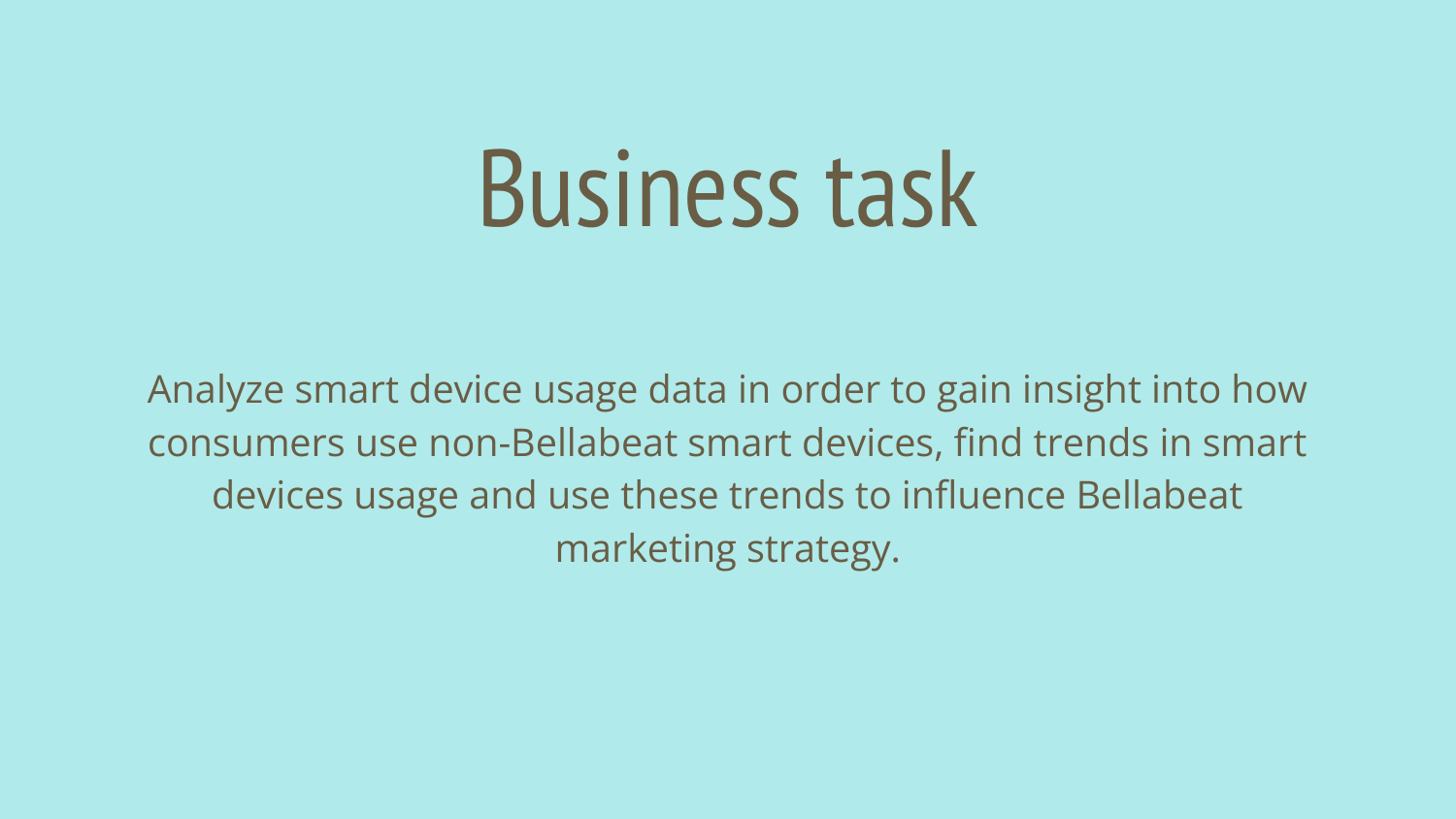

# Business task
Analyze smart device usage data in order to gain insight into how consumers use non-Bellabeat smart devices, find trends in smart devices usage and use these trends to influence Bellabeat marketing strategy.